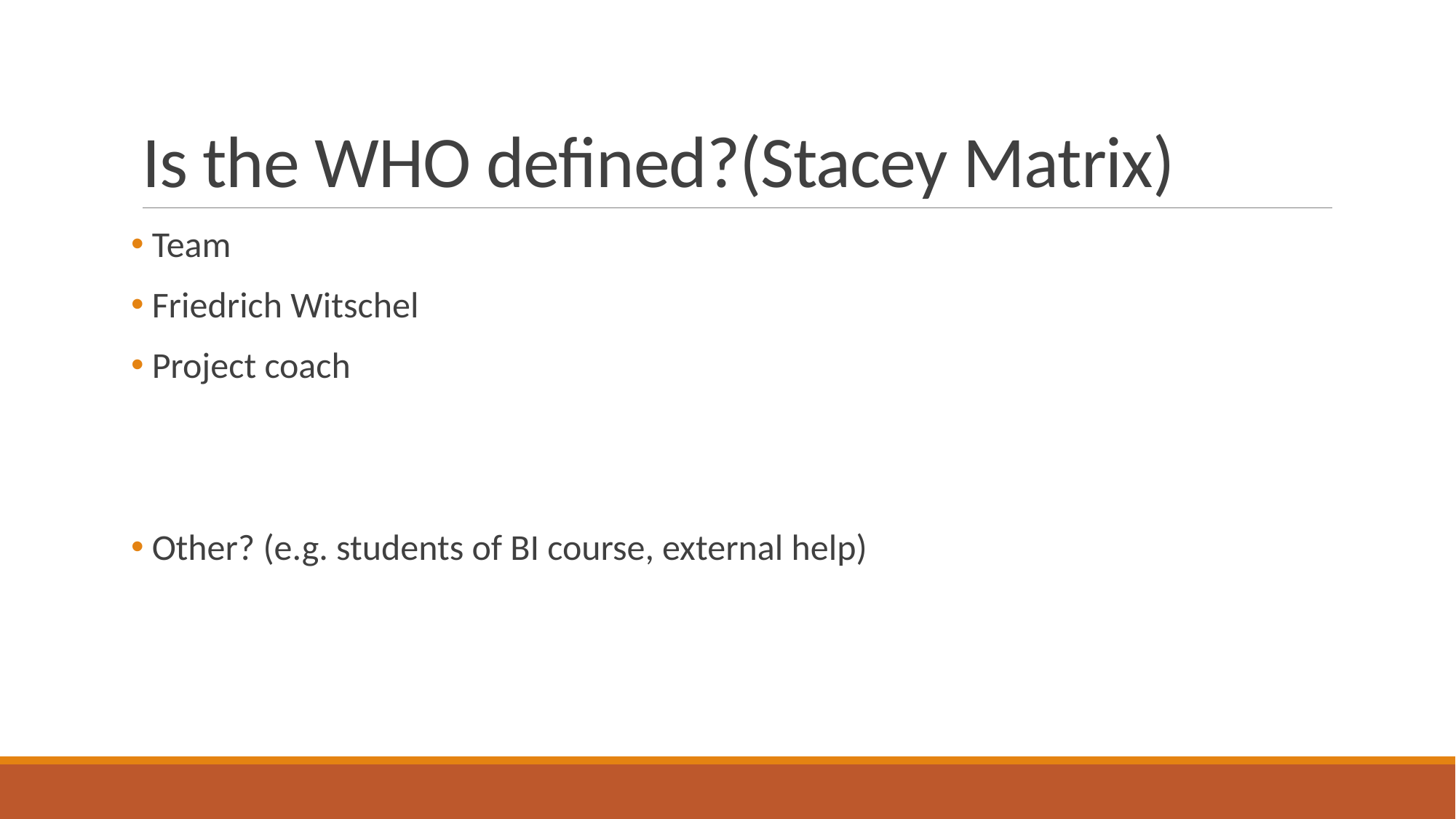

# Is the WHO defined?(Stacey Matrix)
 Team
 Friedrich Witschel
 Project coach

 Other? (e.g. students of BI course, external help)